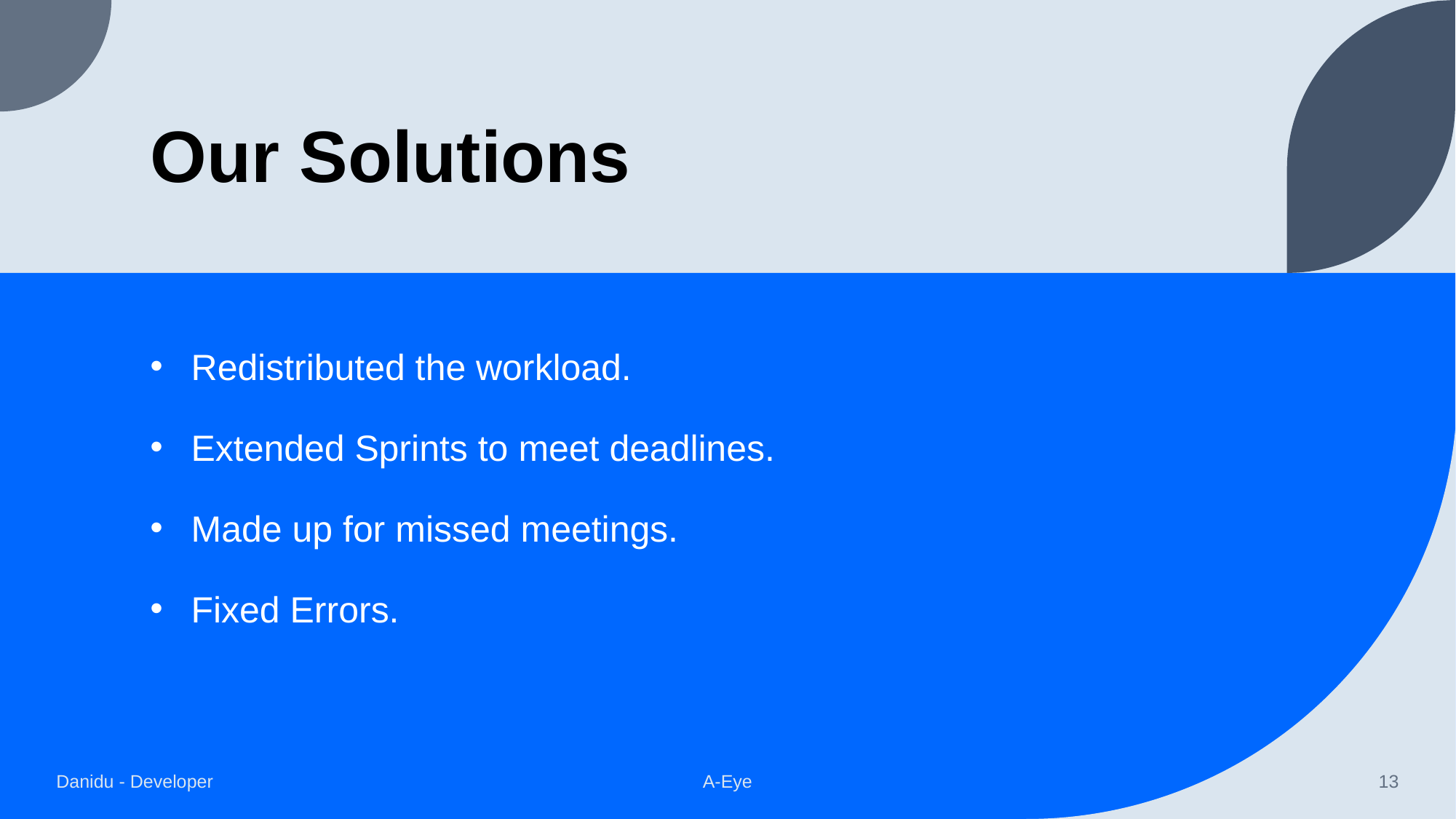

# Our Solutions
Redistributed the workload.
Extended Sprints to meet deadlines.
Made up for missed meetings.
Fixed Errors.

Danidu - Developer
A-Eye
13